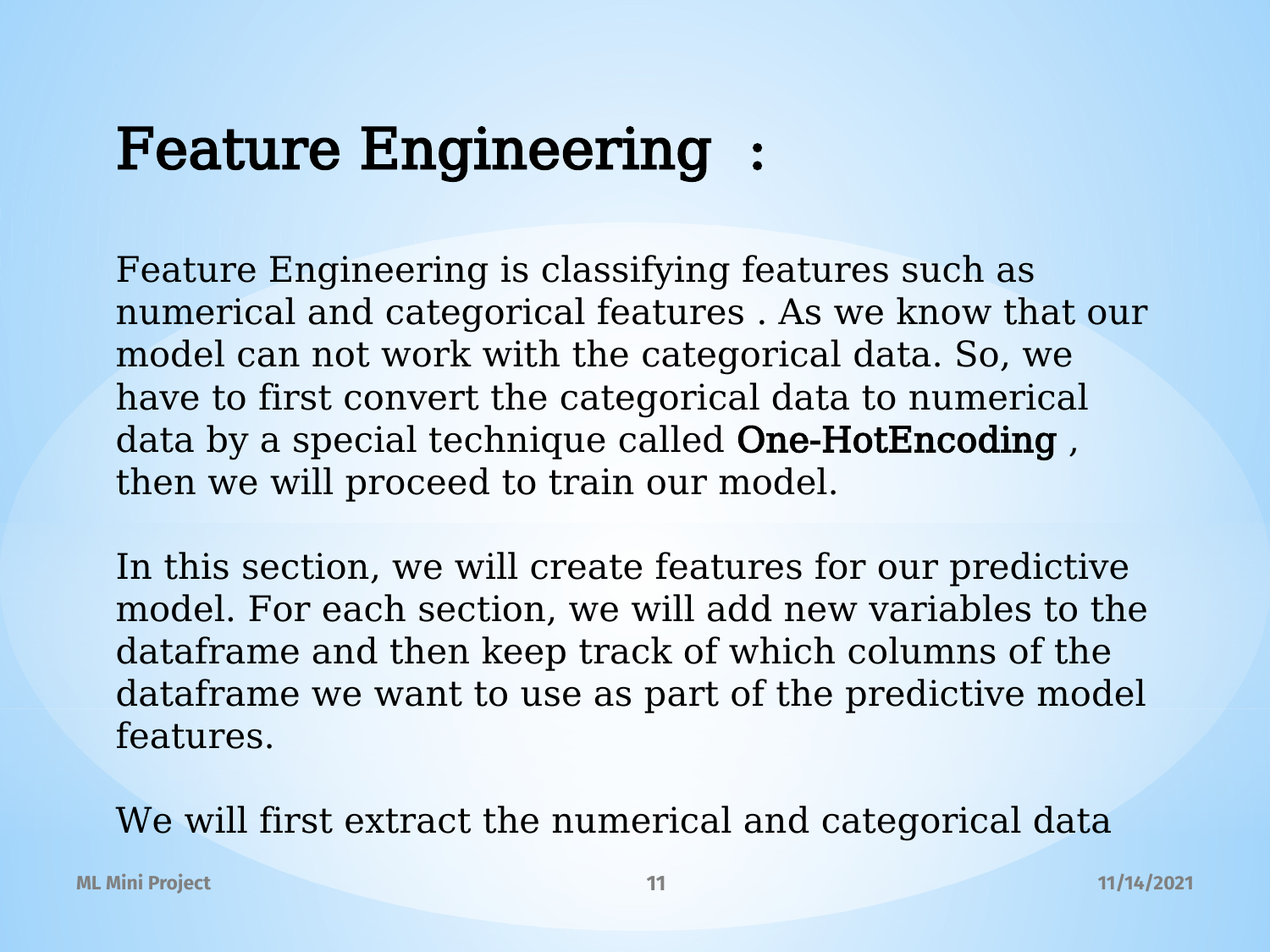

Feature Engineering  :

Feature Engineering is classifying features such as numerical and categorical features . As we know that our model can not work with the categorical data. So, we have to first convert the categorical data to numerical data by a special technique called One-HotEncoding , then we will proceed to train our model.

In this section, we will create features for our predictive model. For each section, we will add new variables to the dataframe and then keep track of which columns of the dataframe we want to use as part of the predictive model features.

We will first extract the numerical and categorical data

ML Mini Project
11
11/14/2021